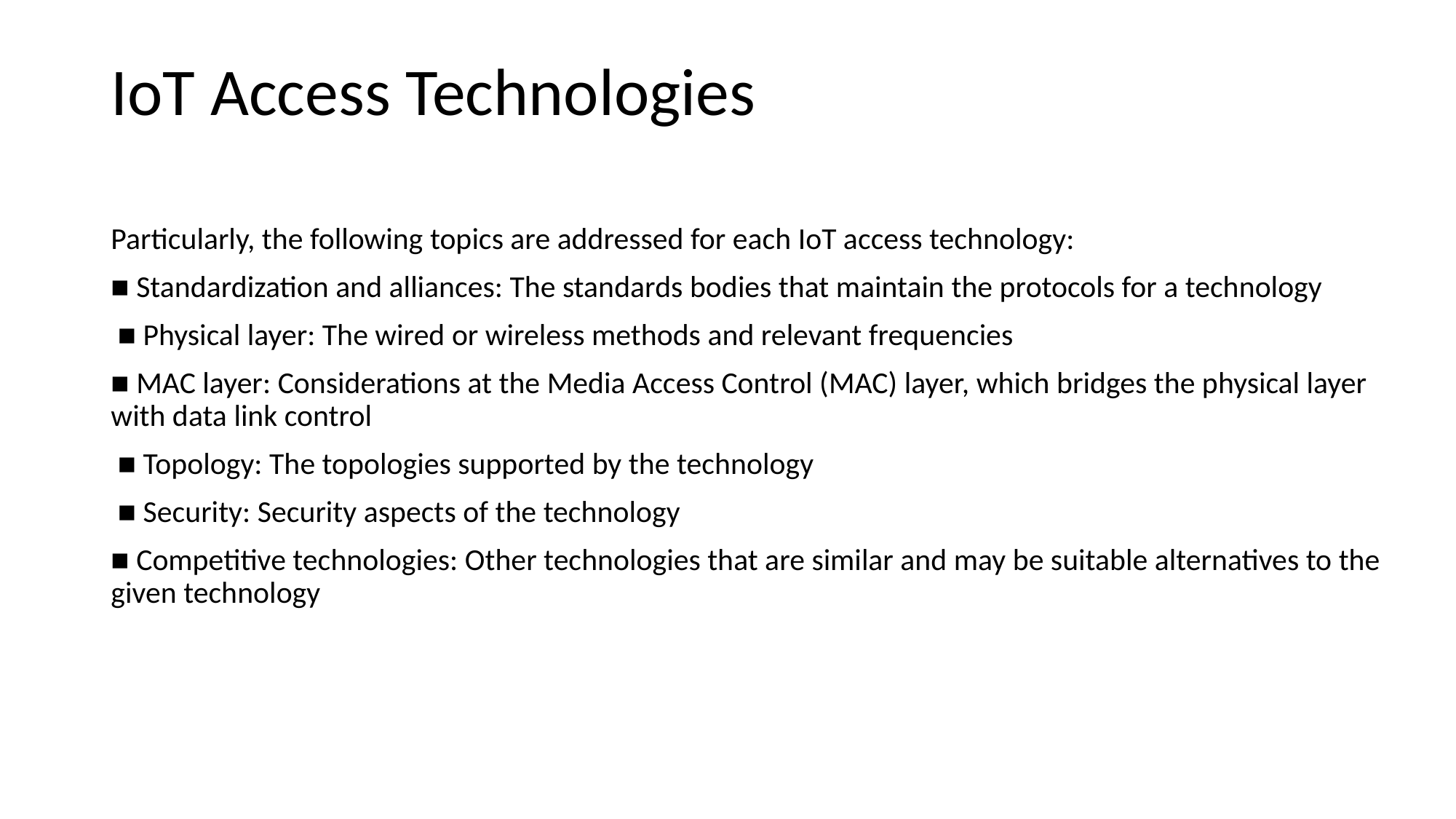

# IoT Access Technologies
Particularly, the following topics are addressed for each IoT access technology:
■ Standardization and alliances: The standards bodies that maintain the protocols for a technology
 ■ Physical layer: The wired or wireless methods and relevant frequencies
■ MAC layer: Considerations at the Media Access Control (MAC) layer, which bridges the physical layer with data link control
 ■ Topology: The topologies supported by the technology
 ■ Security: Security aspects of the technology
■ Competitive technologies: Other technologies that are similar and may be suitable alternatives to the given technology